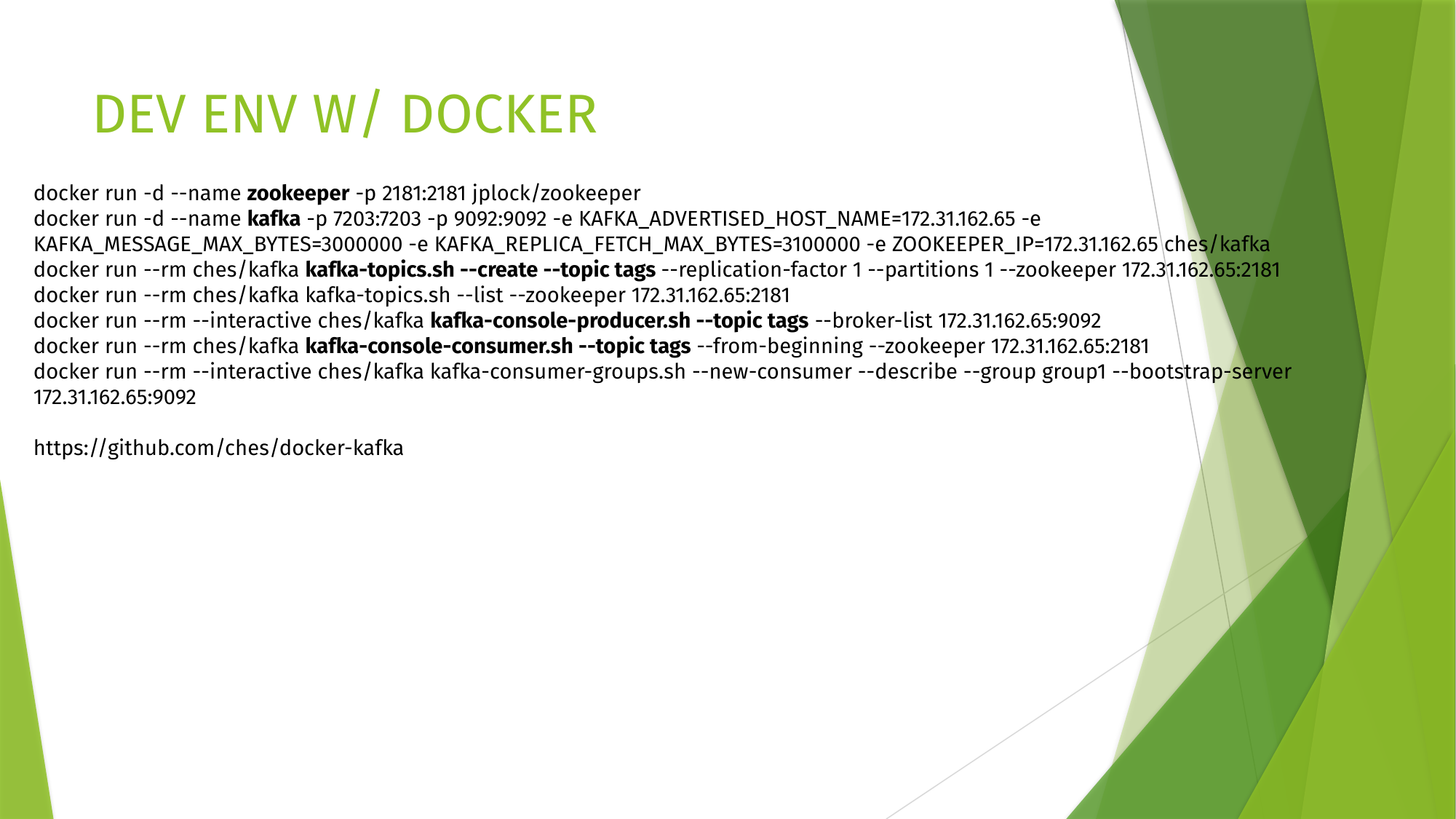

# DEV ENV W/ DOCKER
docker run -d --name zookeeper -p 2181:2181 jplock/zookeeper
docker run -d --name kafka -p 7203:7203 -p 9092:9092 -e KAFKA_ADVERTISED_HOST_NAME=172.31.162.65 -e KAFKA_MESSAGE_MAX_BYTES=3000000 -e KAFKA_REPLICA_FETCH_MAX_BYTES=3100000 -e ZOOKEEPER_IP=172.31.162.65 ches/kafka
docker run --rm ches/kafka kafka-topics.sh --create --topic tags --replication-factor 1 --partitions 1 --zookeeper 172.31.162.65:2181
docker run --rm ches/kafka kafka-topics.sh --list --zookeeper 172.31.162.65:2181
docker run --rm --interactive ches/kafka kafka-console-producer.sh --topic tags --broker-list 172.31.162.65:9092
docker run --rm ches/kafka kafka-console-consumer.sh --topic tags --from-beginning --zookeeper 172.31.162.65:2181
docker run --rm --interactive ches/kafka kafka-consumer-groups.sh --new-consumer --describe --group group1 --bootstrap-server 172.31.162.65:9092

https://github.com/ches/docker-kafka